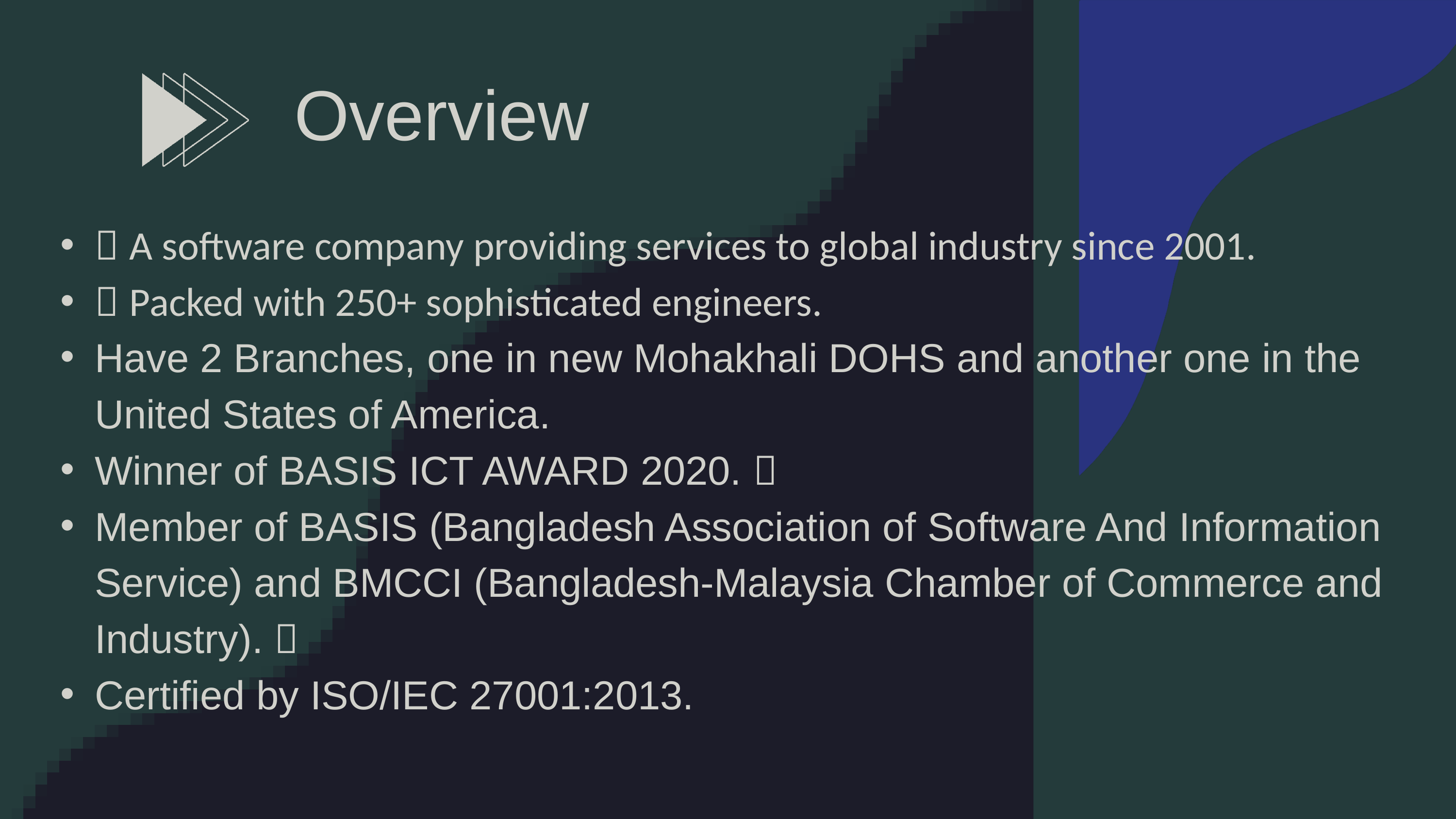

Overview

฀ A software company providing services to global industry since 2001.
฀ Packed with 250+ sophisticated engineers.
Have 2 Branches, one in new Mohakhali DOHS and another one in the United States of America.
Winner of BASIS ICT AWARD 2020. ฀
Member of BASIS (Bangladesh Association of Software And Information Service) and BMCCI (Bangladesh-Malaysia Chamber of Commerce and Industry). ฀
Certified by ISO/IEC 27001:2013.